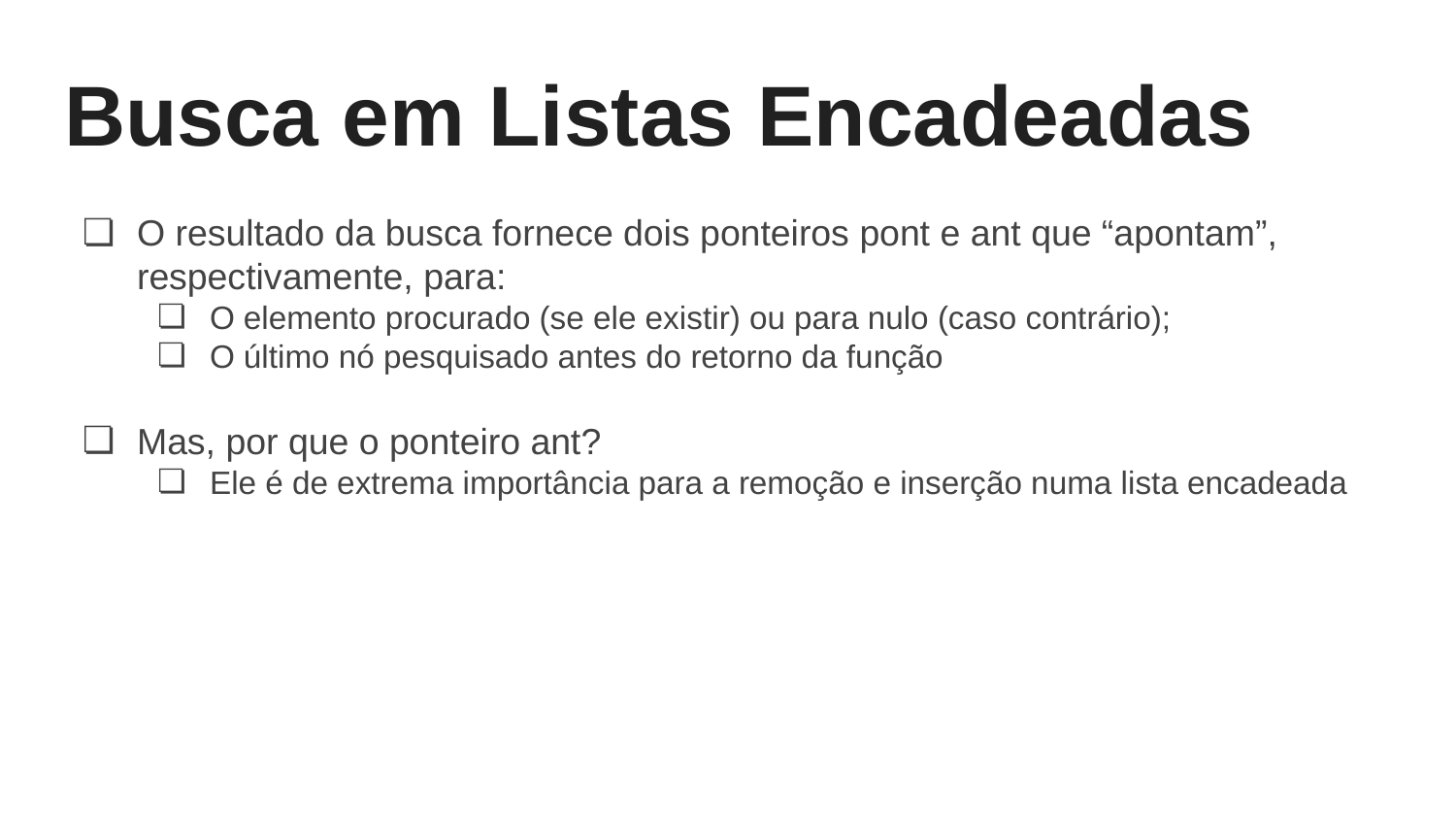

# Busca em Listas Encadeadas
O resultado da busca fornece dois ponteiros pont e ant que “apontam”, respectivamente, para:
O elemento procurado (se ele existir) ou para nulo (caso contrário);
O último nó pesquisado antes do retorno da função

Mas, por que o ponteiro ant?
Ele é de extrema importância para a remoção e inserção numa lista encadeada